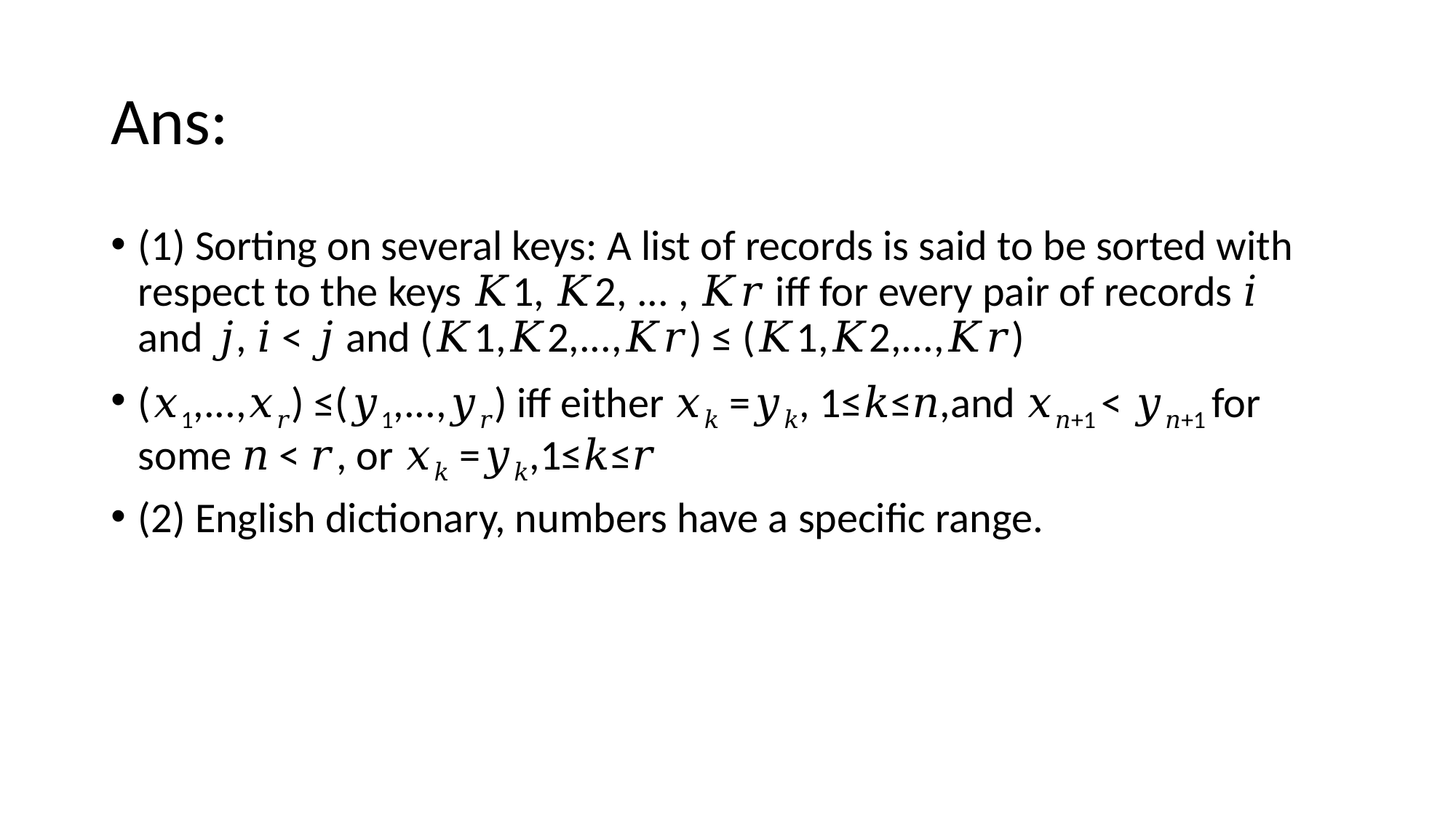

# Ans:
(1) Sorting on several keys: A list of records is said to be sorted with respect to the keys 𝐾1, 𝐾2, ... , 𝐾𝑟 iff for every pair of records 𝑖 and 𝑗, 𝑖 < 𝑗 and (𝐾1,𝐾2,...,𝐾𝑟) ≤ (𝐾1,𝐾2,...,𝐾𝑟)
(𝑥1,...,𝑥𝑟) ≤(𝑦1,...,𝑦𝑟) iff either 𝑥𝑘 =𝑦𝑘, 1≤𝑘≤𝑛,and 𝑥𝑛+1 < 𝑦𝑛+1 for some 𝑛 < 𝑟, or 𝑥𝑘 =𝑦𝑘,1≤𝑘≤𝑟
(2) English dictionary, numbers have a specific range.